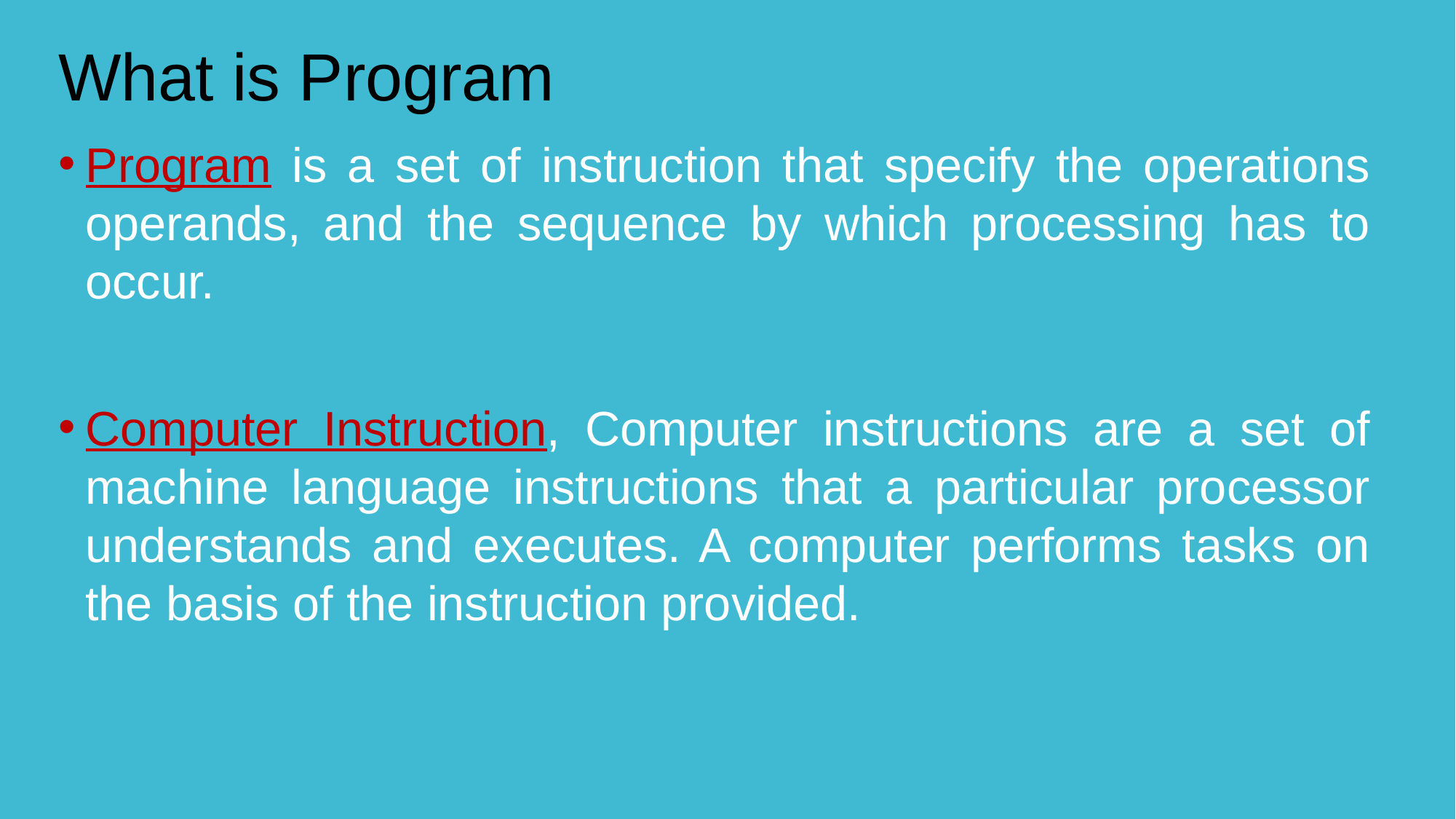

# What is Program
Program is a set of instruction that specify the operations operands, and the sequence by which processing has to occur.

Computer Instruction, Computer instructions are a set of machine language instructions that a particular processor understands and executes. A computer performs tasks on the basis of the instruction provided.